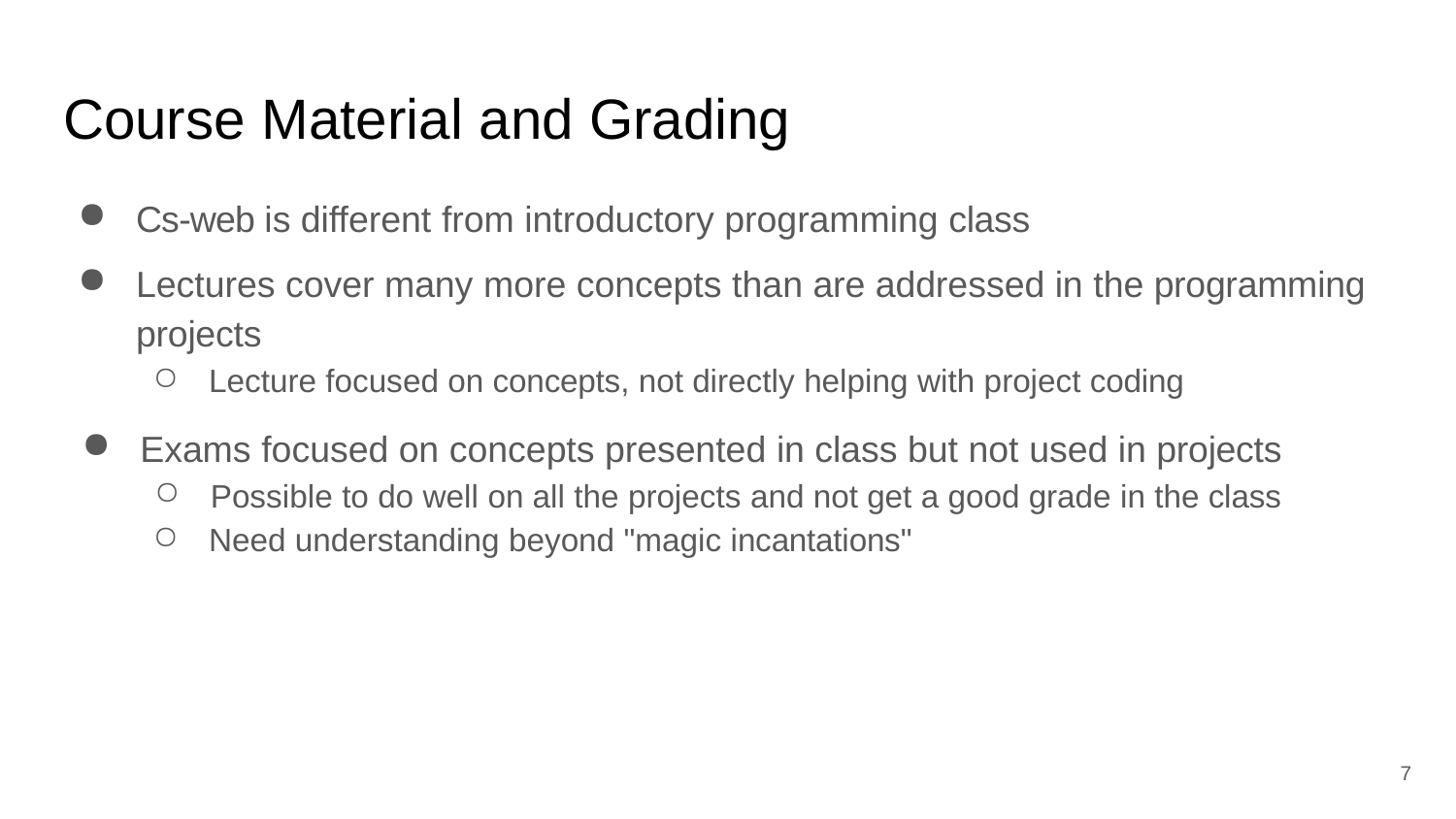

# Course Material and Grading
Cs-web is different from introductory programming class
Lectures cover many more concepts than are addressed in the programming projects
Lecture focused on concepts, not directly helping with project coding
Exams focused on concepts presented in class but not used in projects
Possible to do well on all the projects and not get a good grade in the class
Need understanding beyond "magic incantations"
7